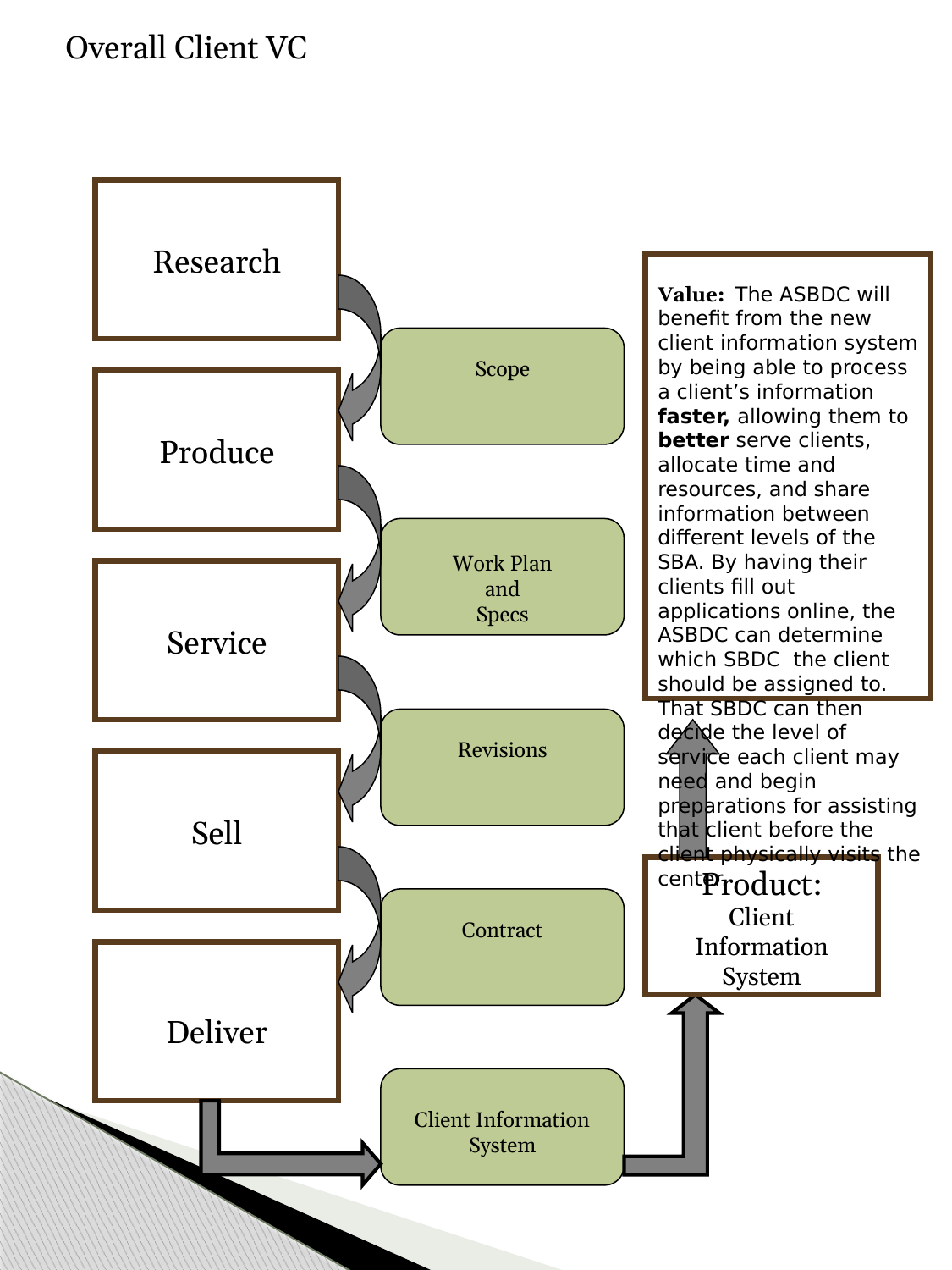

Overall Client VC

Research

Value:  The ASBDC will benefit from the new client information system by being able to process a client’s information faster, allowing them to better serve clients, allocate time and resources, and share information between different levels of the SBA. By having their clients fill out applications online, the ASBDC can determine which SBDC  the client should be assigned to. That SBDC can then decide the level of service each client may need and begin preparations for assisting that client before the client physically visits the center.

Scope

Produce

Work Plan
and
Specs

Service

Revisions

Sell

Product:
Client Information
System

Contract

Deliver

Client Information System